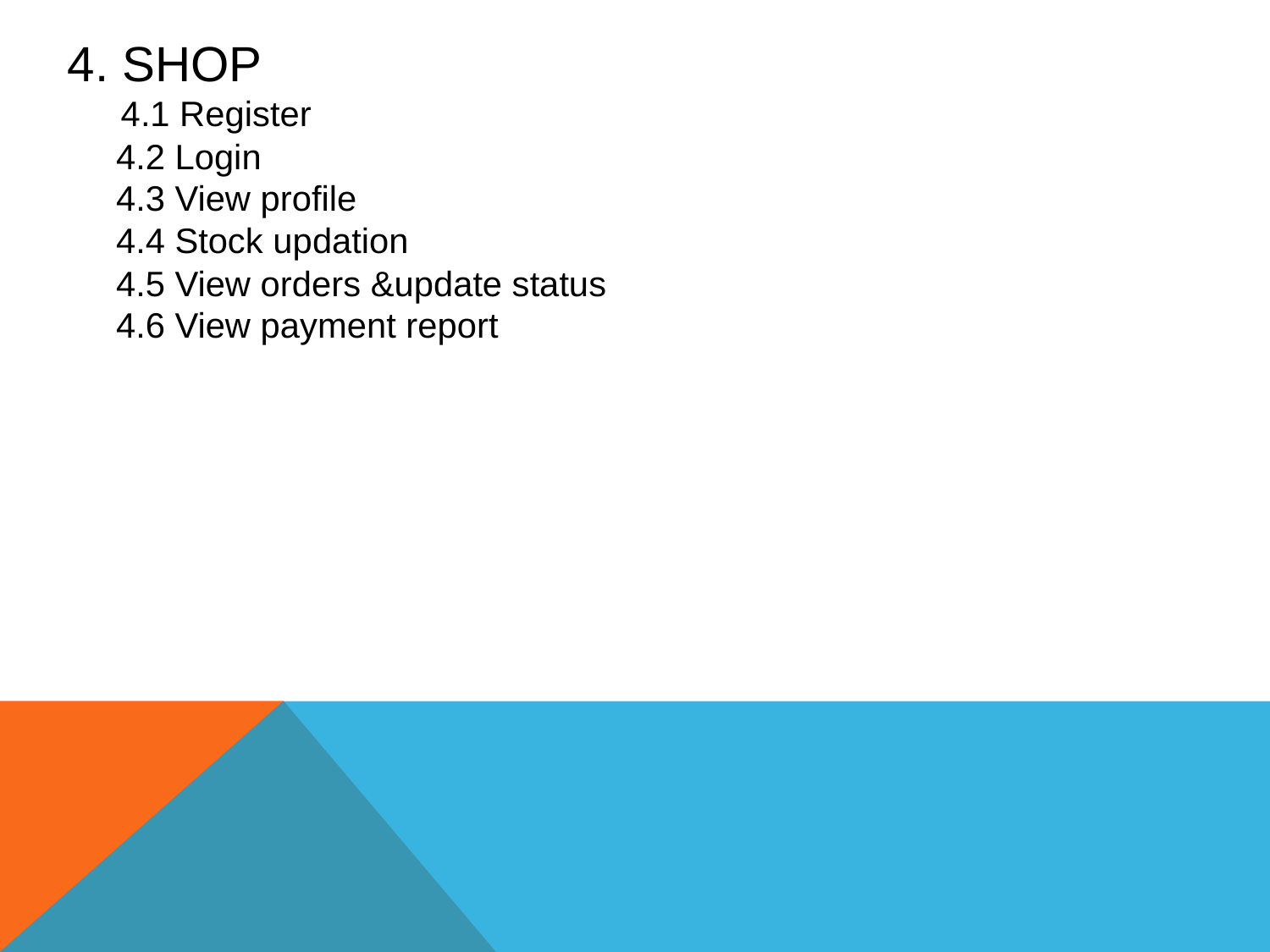

4. SHOP
      4.1 Register
     4.2 Login
     4.3 View profile
     4.4 Stock updation
     4.5 View orders &update status
     4.6 View payment report